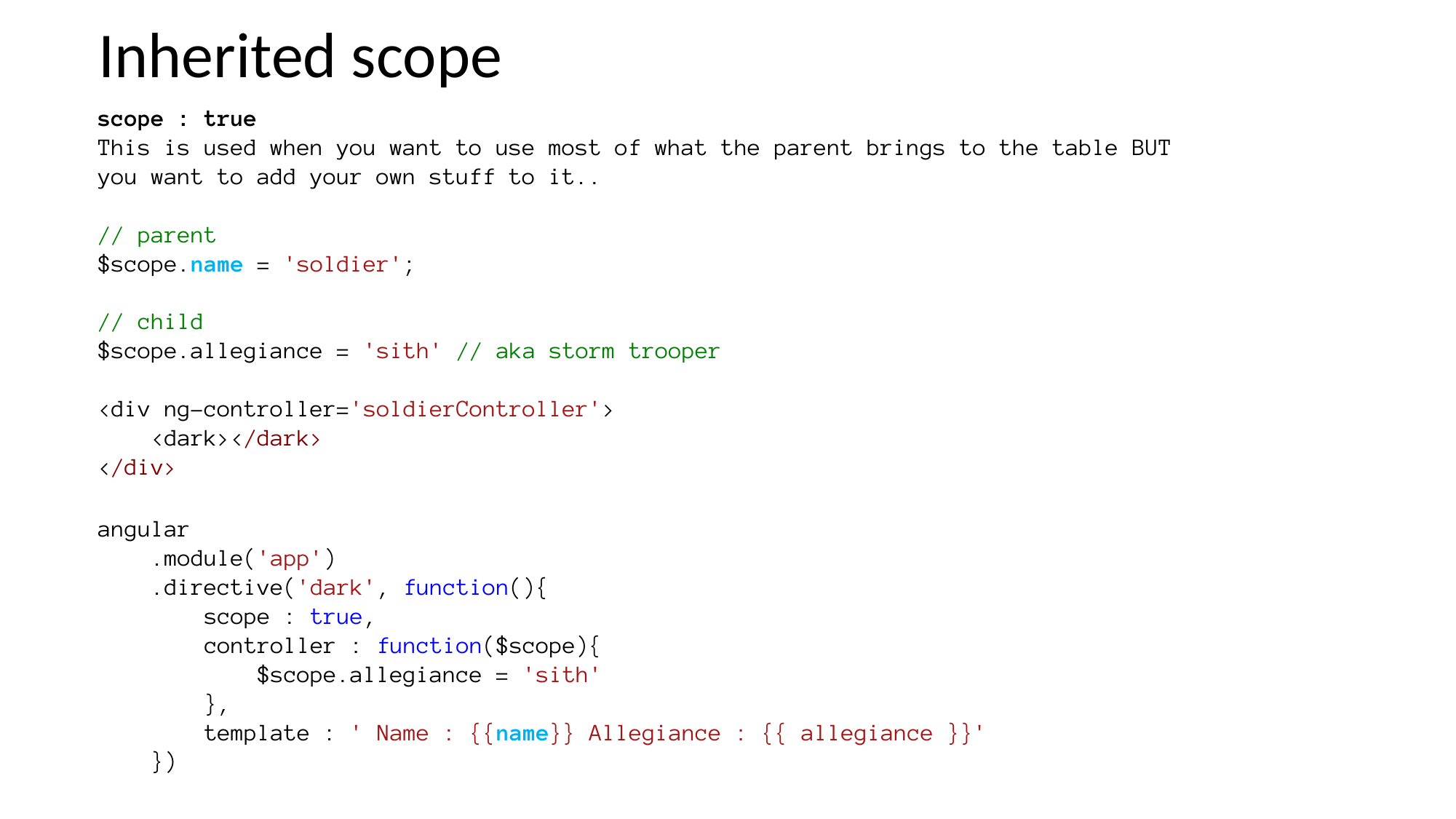

# Inherited scope
scope : true
This is used when you want to use most of what the parent brings to the table BUT you want to add your own stuff to it..

// parent
$scope.name = 'soldier';

// child
$scope.allegiance = 'sith' // aka storm trooper

<div ng-controller='soldierController'>
    <dark></dark>
</div>

angular
    .module('app')
    .directive('dark', function(){
        scope : true,
        controller : function($scope){
            $scope.allegiance = 'sith'
        },
        template : ' Name : {{name}} Allegiance : {{ allegiance }}'
    })